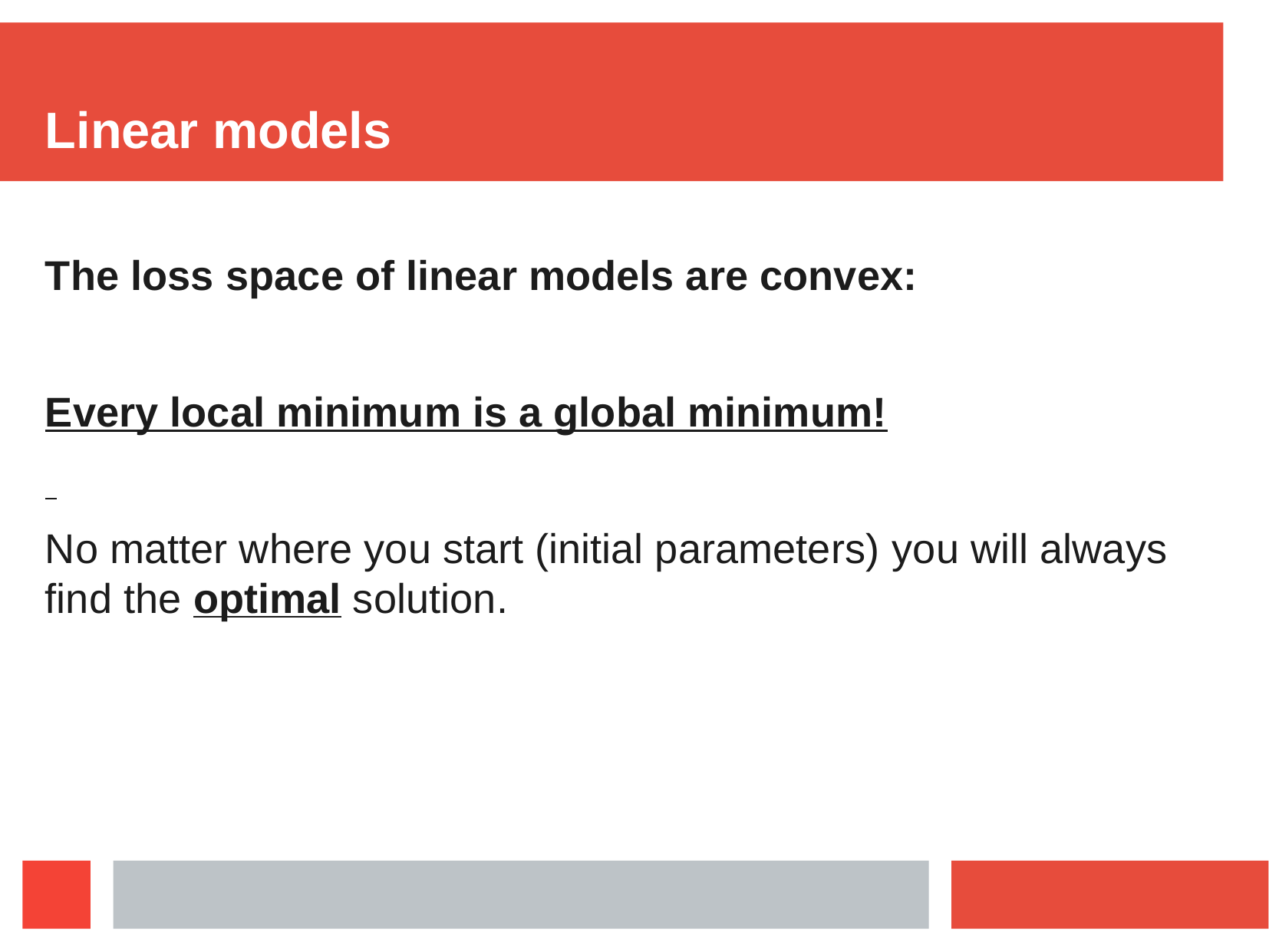

Linear models
The loss space of linear models are convex:

Every local minimum is a global minimum!

No matter where you start (initial parameters) you will always find the optimal solution.